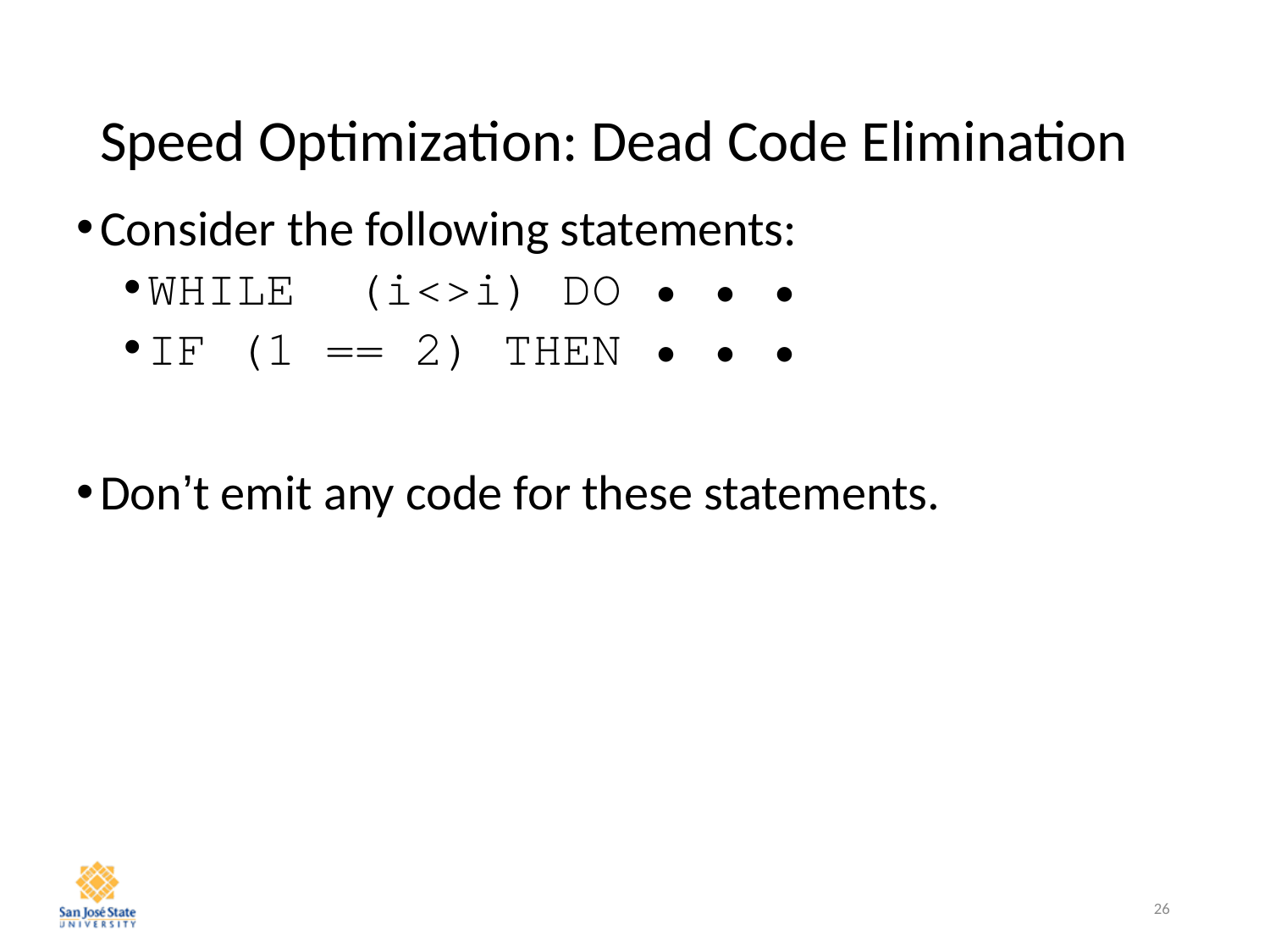

# Speed Optimization: Dead Code Elimination
Consider the following statements:
WHILE  (i<>i) DO • • •
IF (1 == 2) THEN • • •

Don’t emit any code for these statements.
26